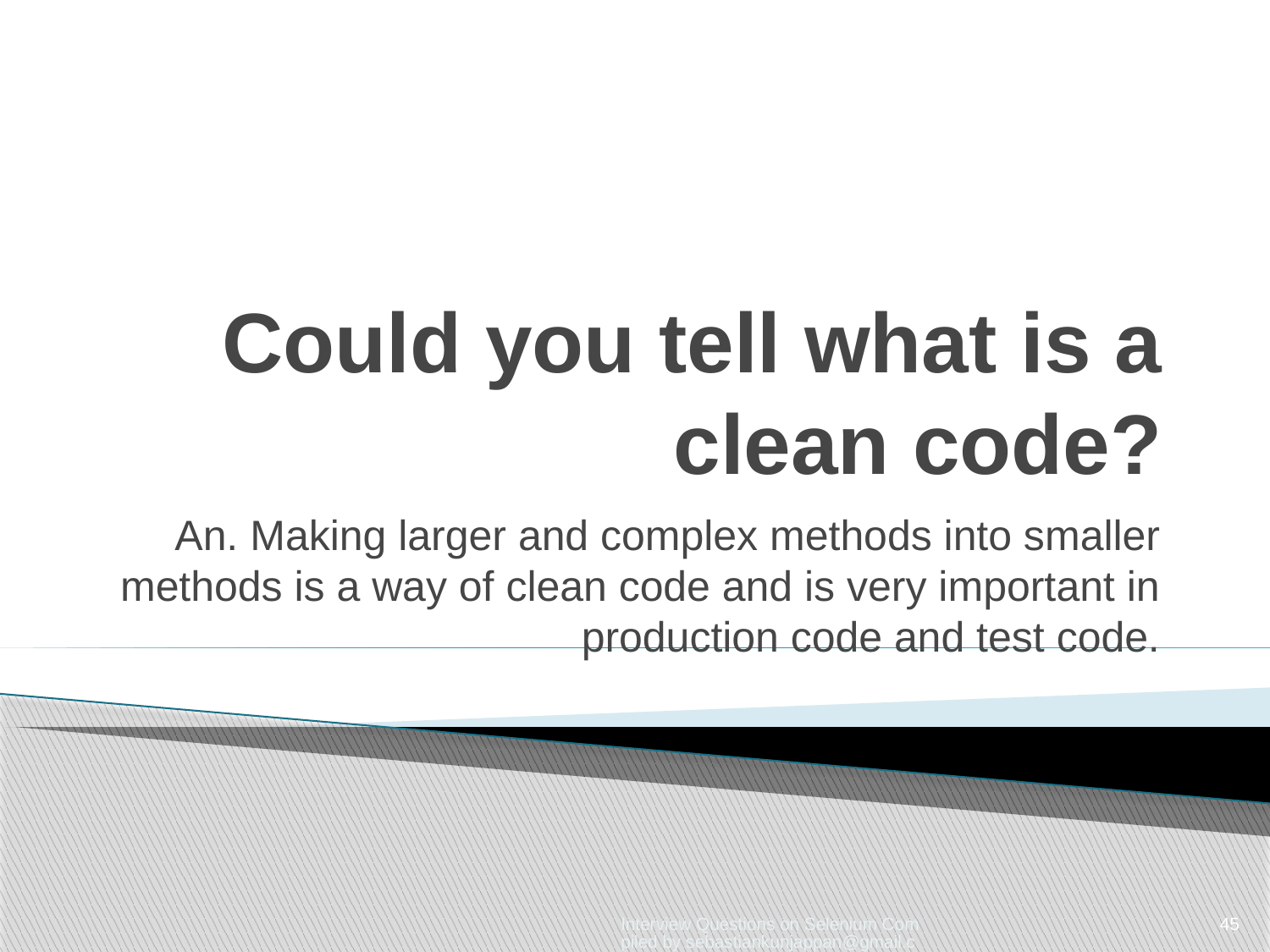

# Could you tell what is a clean code?
An. Making larger and complex methods into smaller methods is a way of clean code and is very important in production code and test code.
Interview Questions on Selenium Compiled by sebastiankunjappan@gmail.com
45